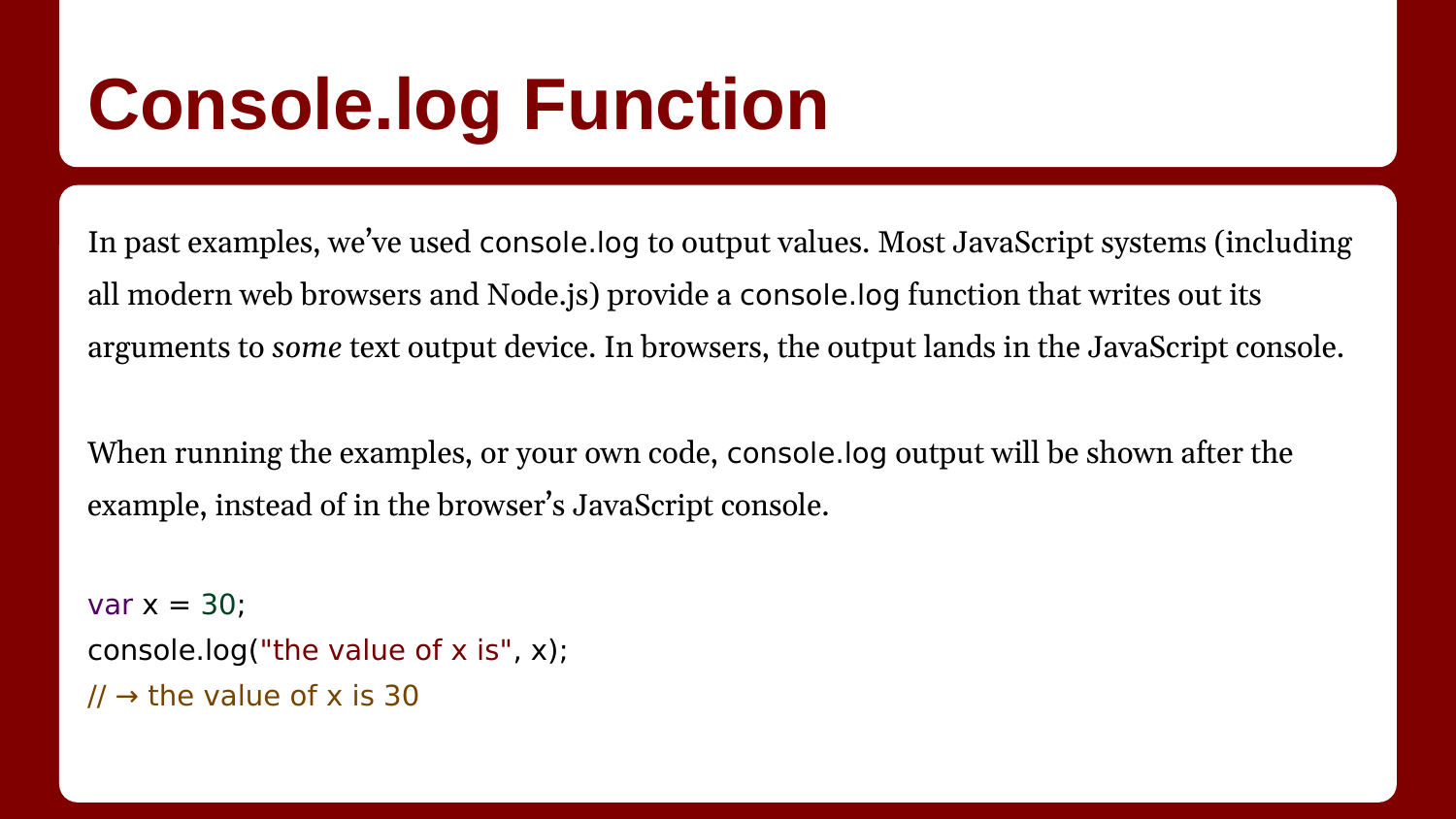

# Console.log Function
In past examples, we’ve used console.log to output values. Most JavaScript systems (including
all modern web browsers and Node.js) provide a console.log function that writes out its arguments to some text output device. In browsers, the output lands in the JavaScript console.

When running the examples, or your own code, console.log output will be shown after the example, instead of in the browser’s JavaScript console.

var x = 30;
console.log("the value of x is", x);
// → the value of x is 30